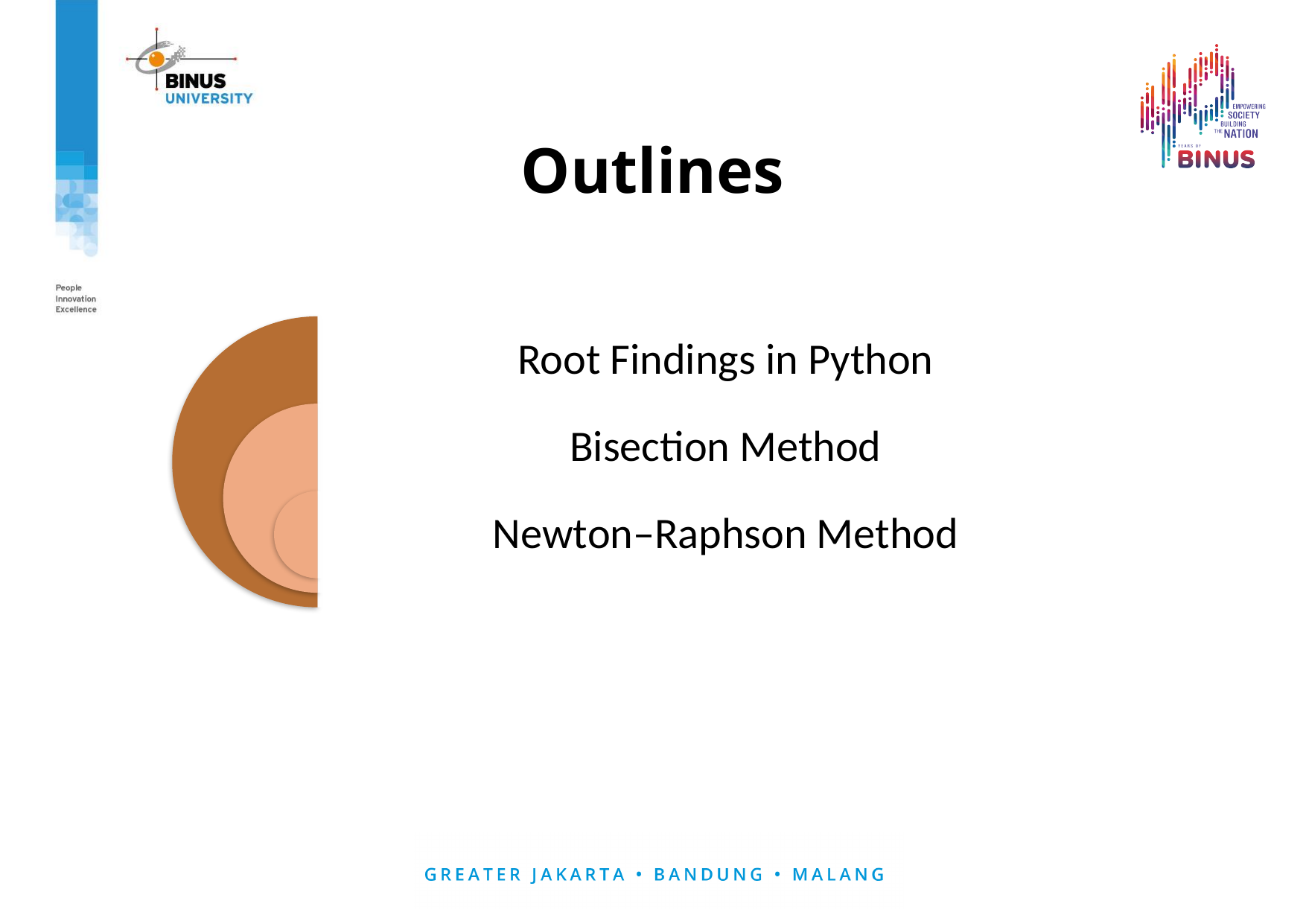

# Outlines
Root Findings in Python
Bisection Method
Newton–Raphson Method